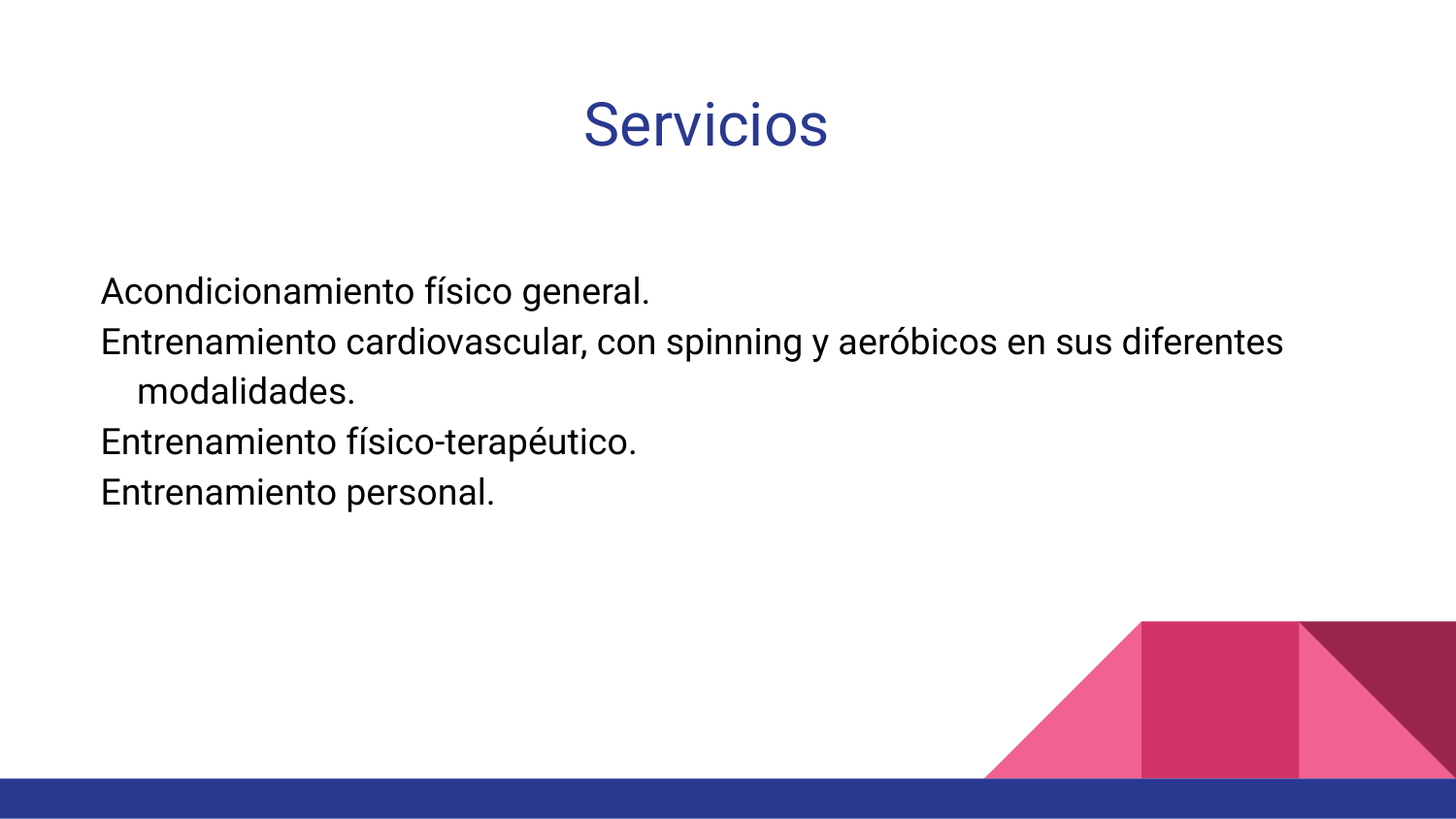

# Servicios
Acondicionamiento físico general.
Entrenamiento cardiovascular, con spinning y aeróbicos en sus diferentes modalidades.
Entrenamiento físico-terapéutico.
Entrenamiento personal.